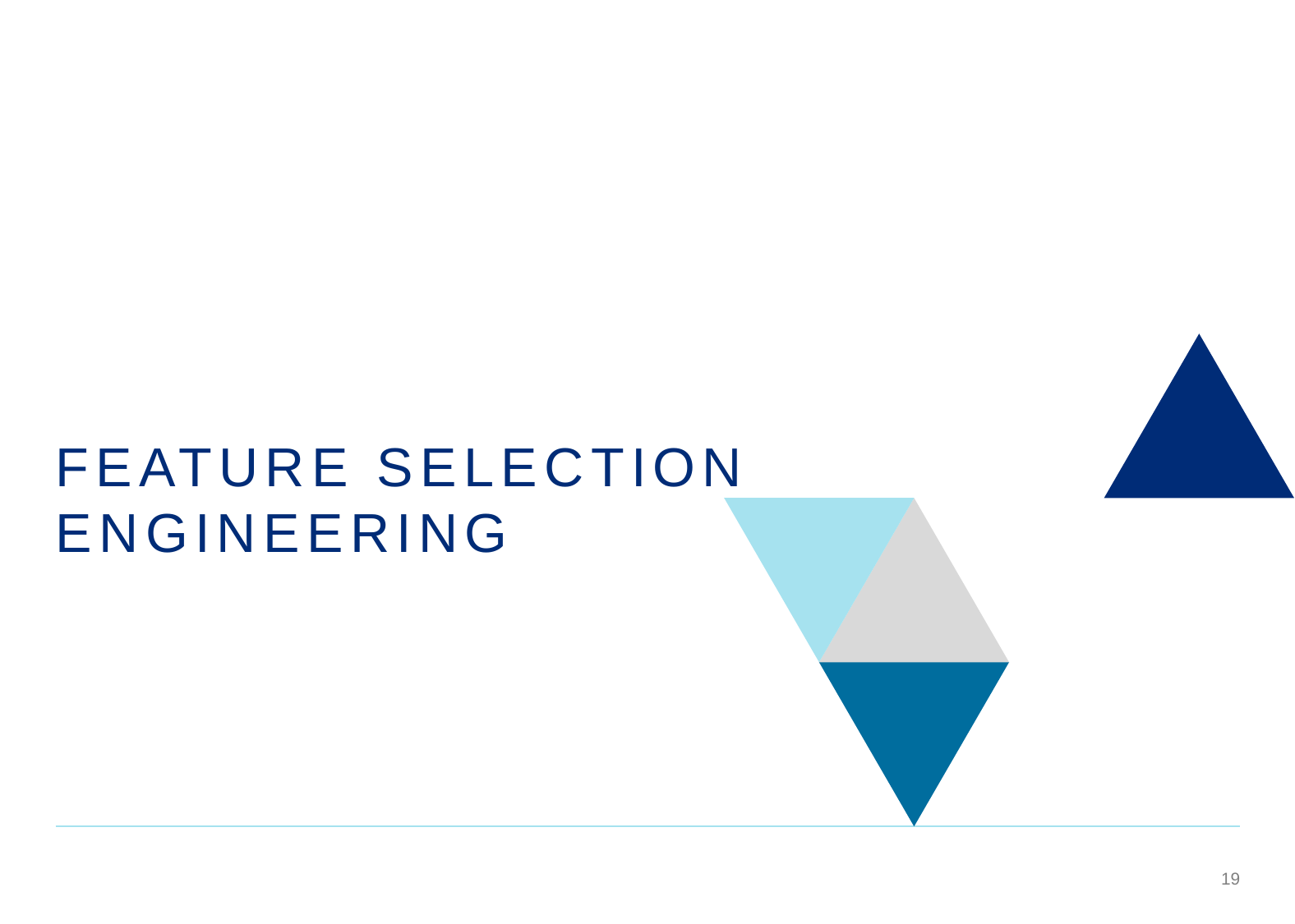

Section page title goes here
Feature Selection Engineering